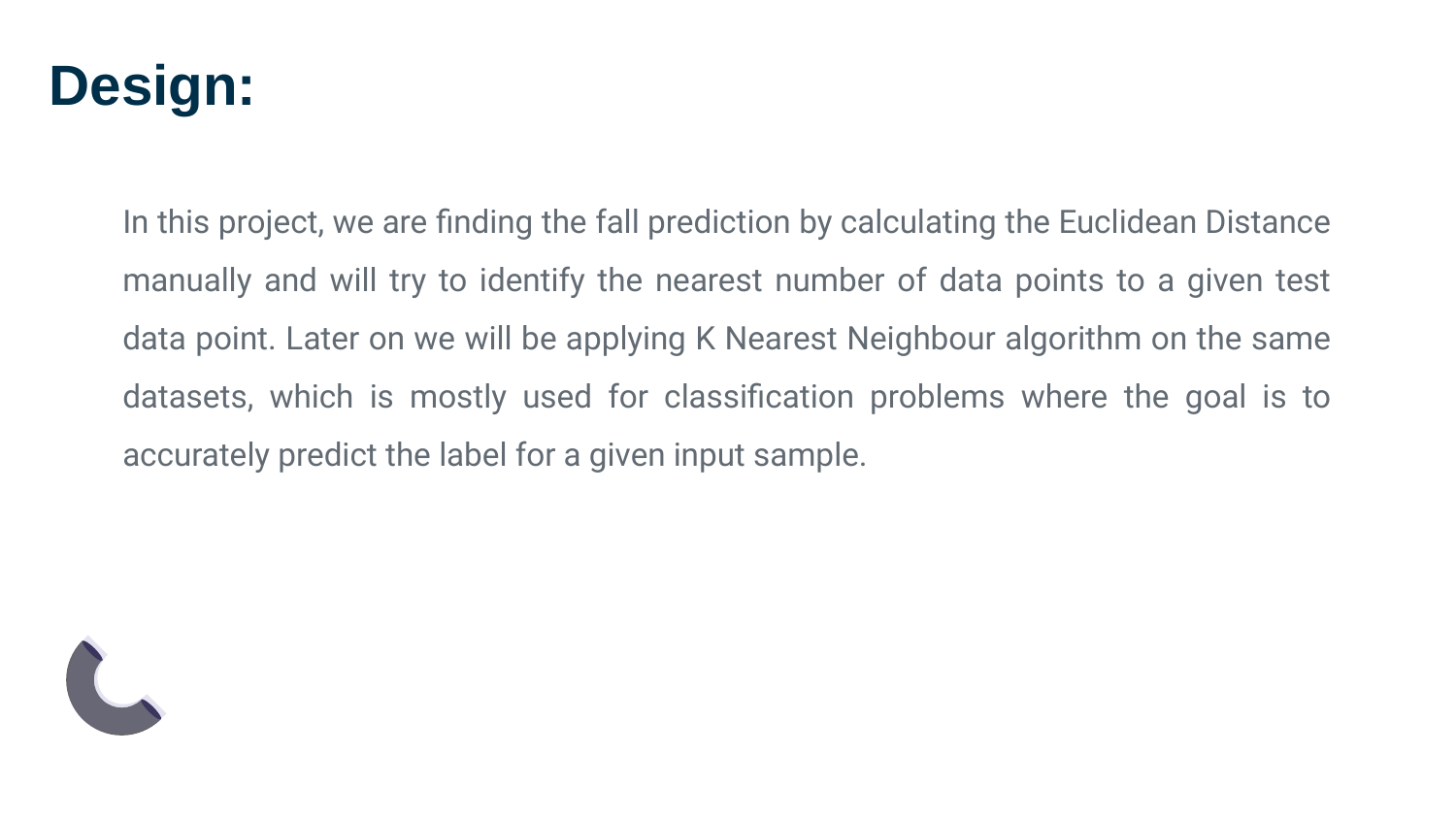

# Design:

In this project, we are finding the fall prediction by calculating the Euclidean Distance manually and will try to identify the nearest number of data points to a given test data point. Later on we will be applying K Nearest Neighbour algorithm on the same datasets, which is mostly used for classification problems where the goal is to accurately predict the label for a given input sample.